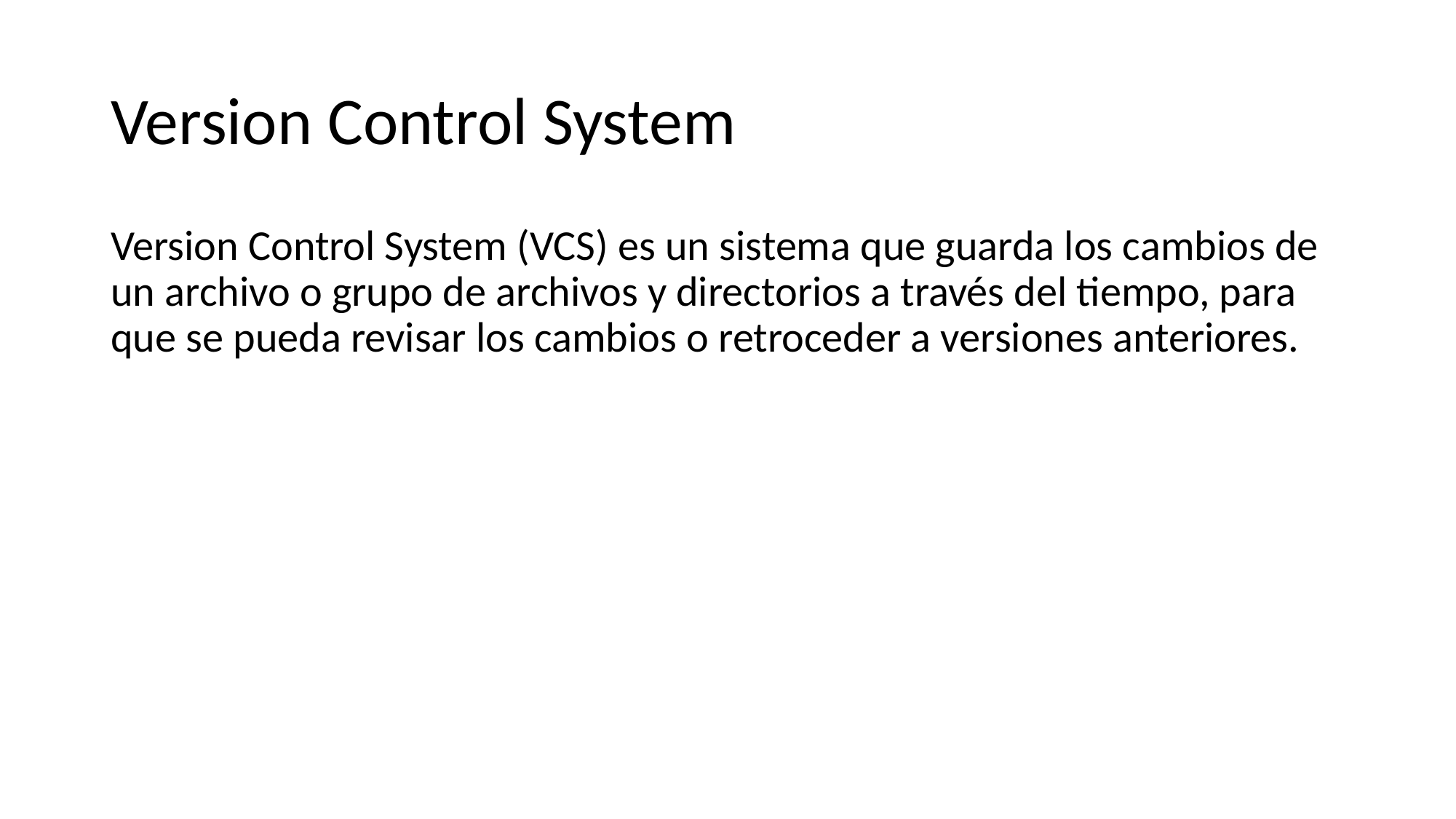

# Version Control System
Version Control System (VCS) es un sistema que guarda los cambios de un archivo o grupo de archivos y directorios a través del tiempo, para que se pueda revisar los cambios o retroceder a versiones anteriores.